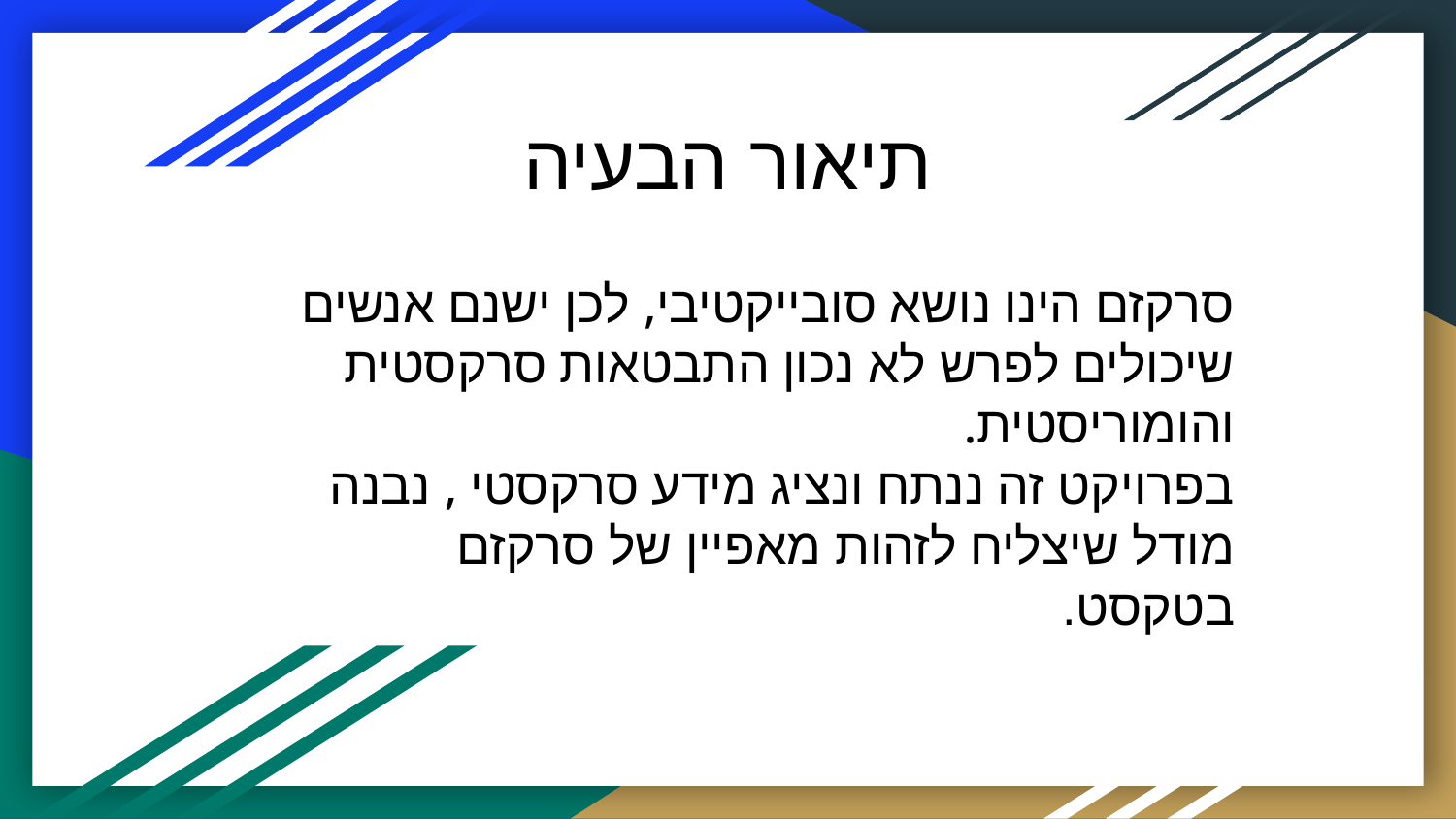

# תיאור הבעיה
סרקזם הינו נושא סובייקטיבי, לכן ישנם אנשים שיכולים לפרש לא נכון התבטאות סרקסטית והומוריסטית.
בפרויקט זה ננתח ונציג מידע סרקסטי , נבנה מודל שיצליח לזהות מאפיין של סרקזם בטקסט.